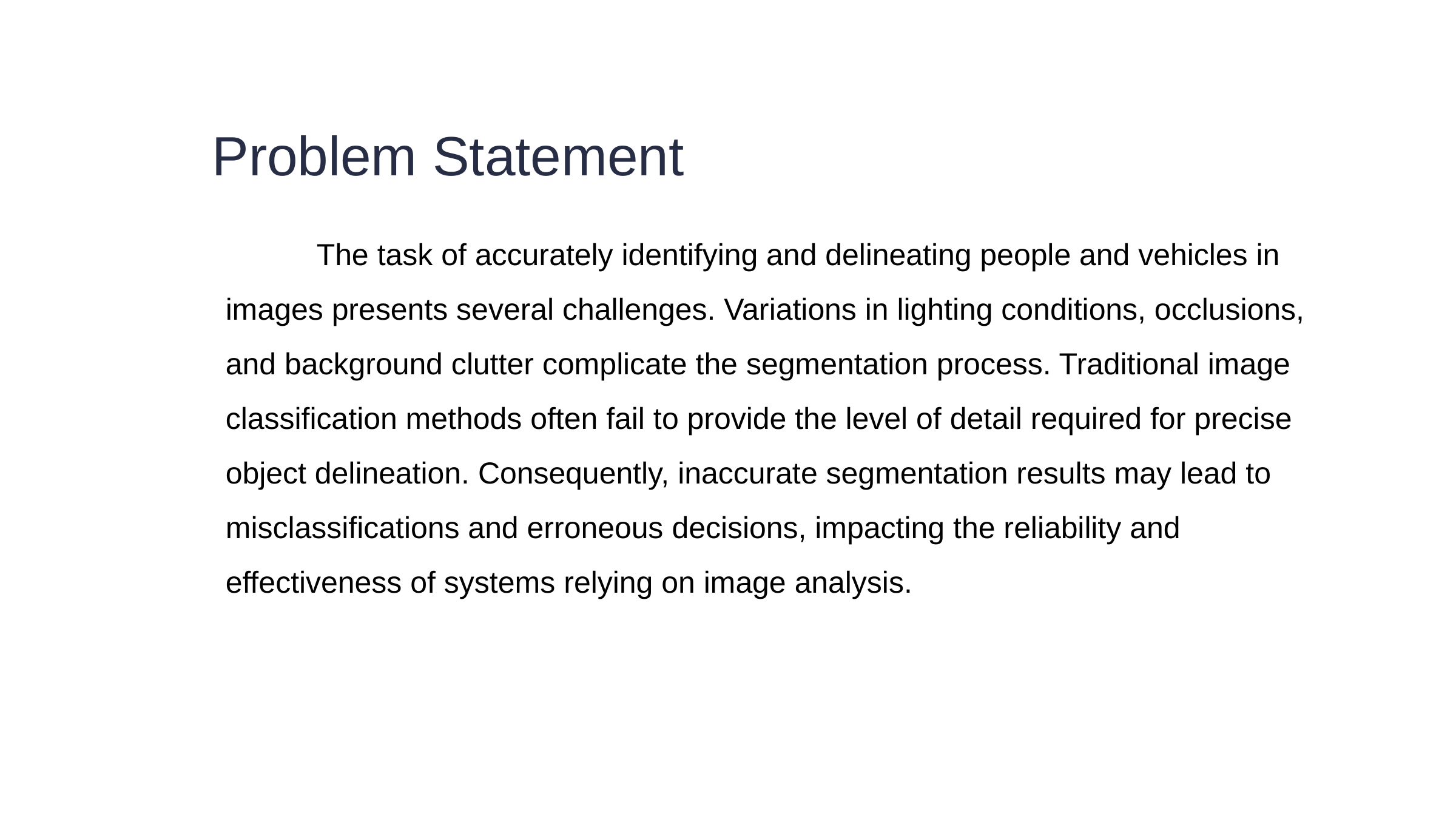

Problem Statement
	The task of accurately identifying and delineating people and vehicles in images presents several challenges. Variations in lighting conditions, occlusions, and background clutter complicate the segmentation process. Traditional image classification methods often fail to provide the level of detail required for precise object delineation. Consequently, inaccurate segmentation results may lead to misclassifications and erroneous decisions, impacting the reliability and effectiveness of systems relying on image analysis.